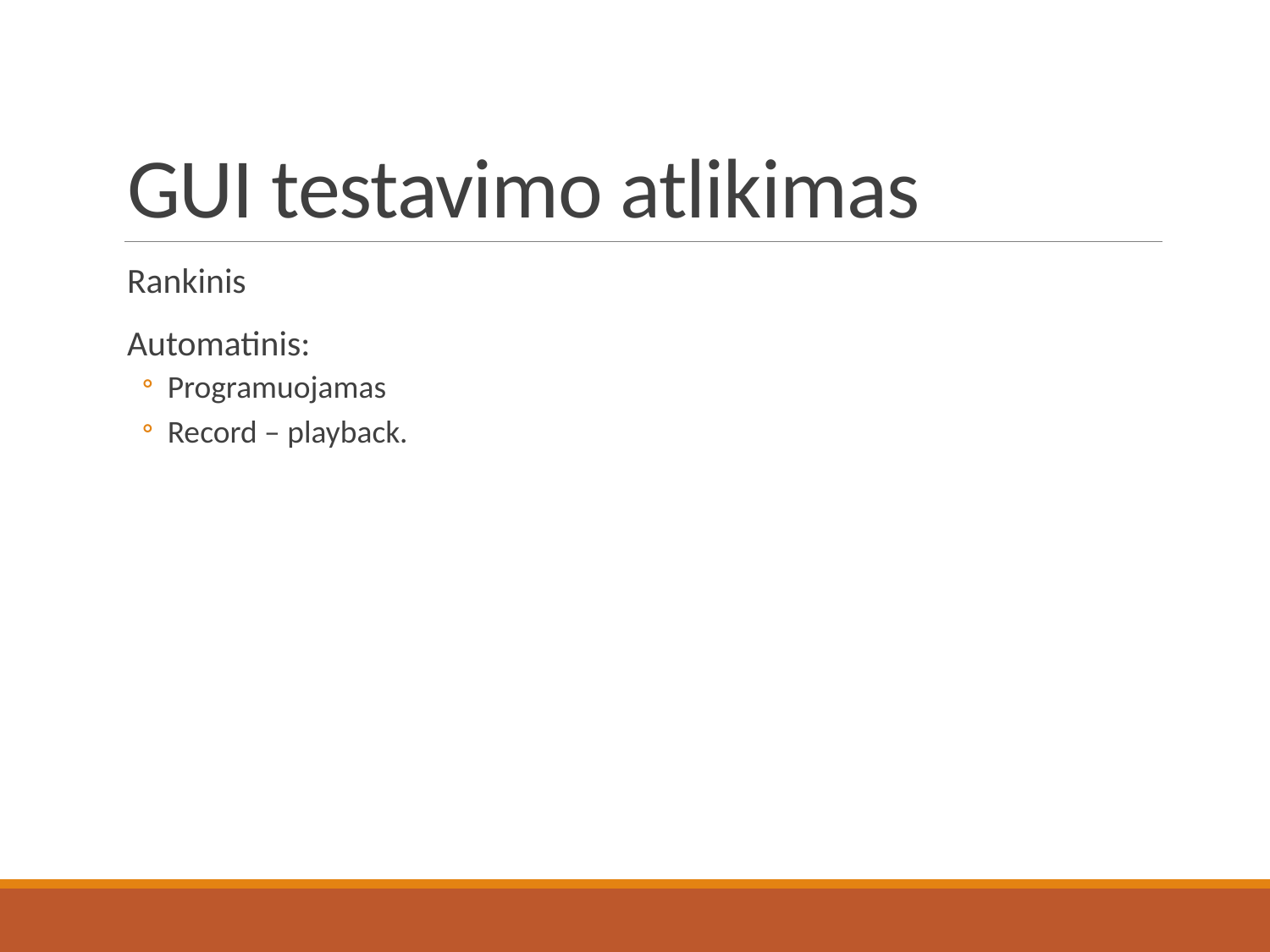

# GUI testavimo atlikimas
Rankinis
Automatinis:
Programuojamas
Record – playback.